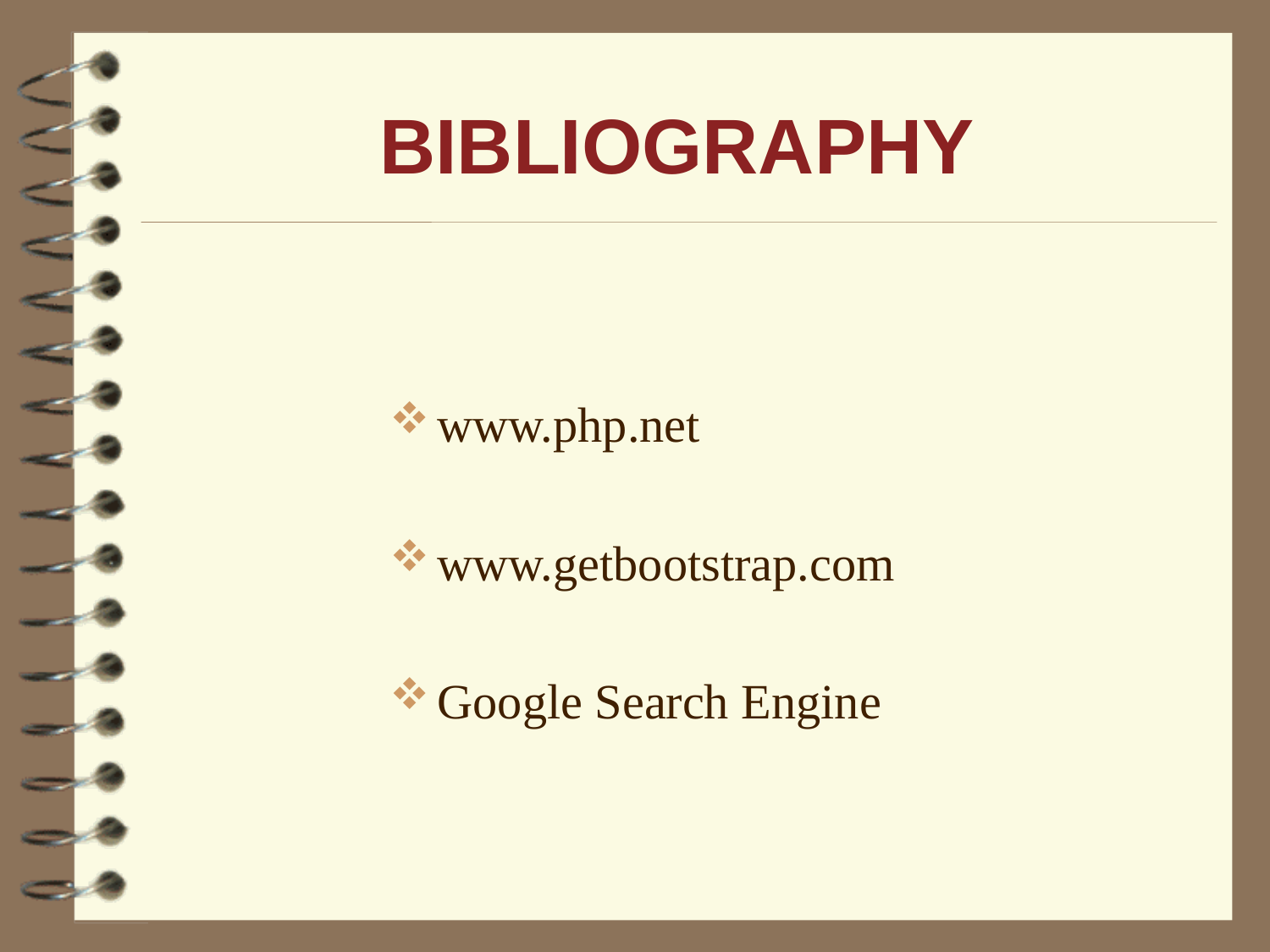

# BIBLIOGRAPHY
www.php.net

www.getbootstrap.com

Google Search Engine